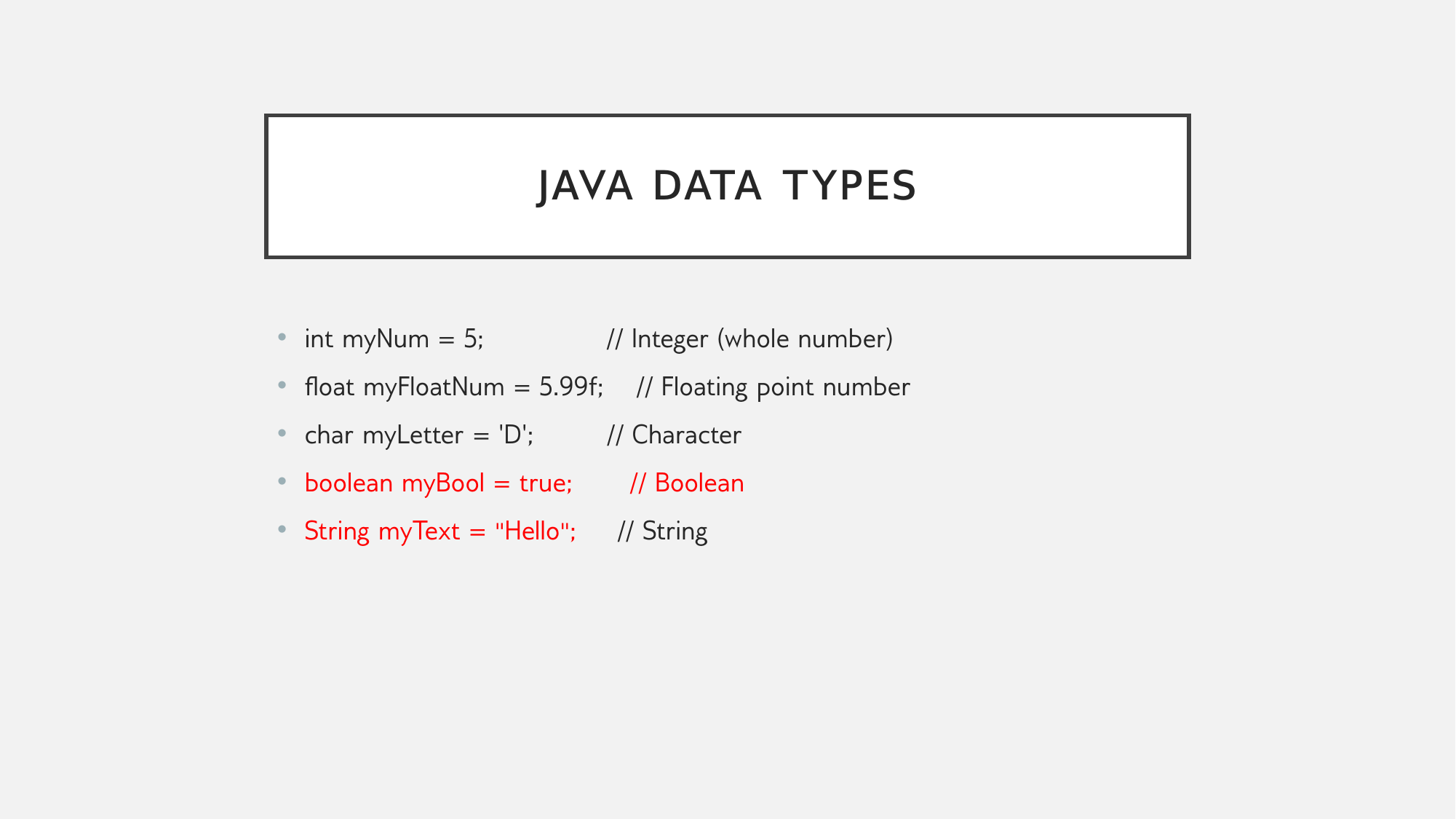

# Java Data types
int myNum = 5;               // Integer (whole number)
float myFloatNum = 5.99f;    // Floating point number
char myLetter = 'D';         // Character
boolean myBool = true;       // Boolean
String myText = "Hello";     // String